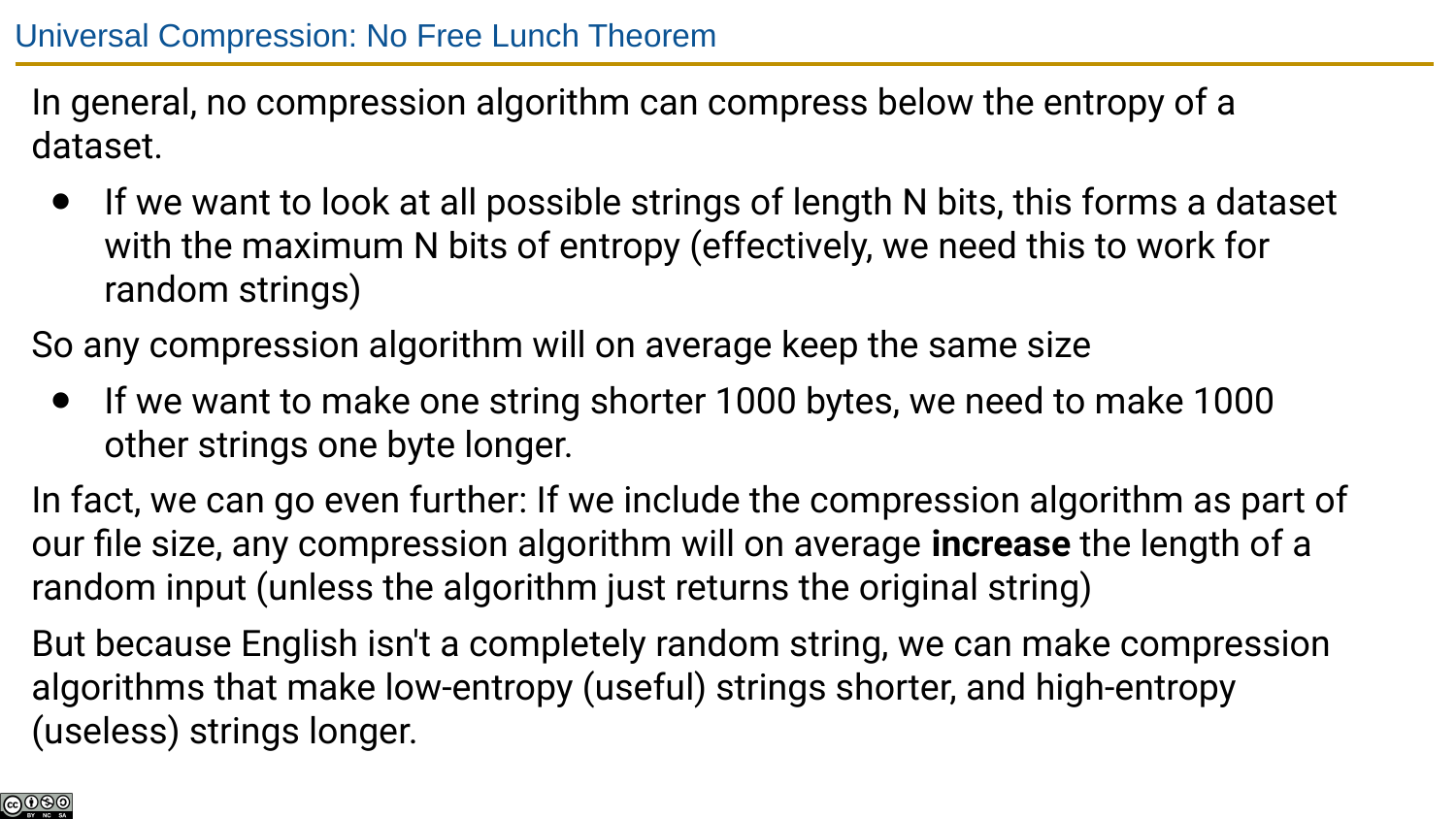

# Universal Compression: No Free Lunch Theorem
In general, no compression algorithm can compress below the entropy of a dataset.
If we want to look at all possible strings of length N bits, this forms a dataset with the maximum N bits of entropy (effectively, we need this to work for random strings)
So any compression algorithm will on average keep the same size
If we want to make one string shorter 1000 bytes, we need to make 1000 other strings one byte longer.
In fact, we can go even further: If we include the compression algorithm as part of our file size, any compression algorithm will on average increase the length of a random input (unless the algorithm just returns the original string)
But because English isn't a completely random string, we can make compression algorithms that make low-entropy (useful) strings shorter, and high-entropy (useless) strings longer.